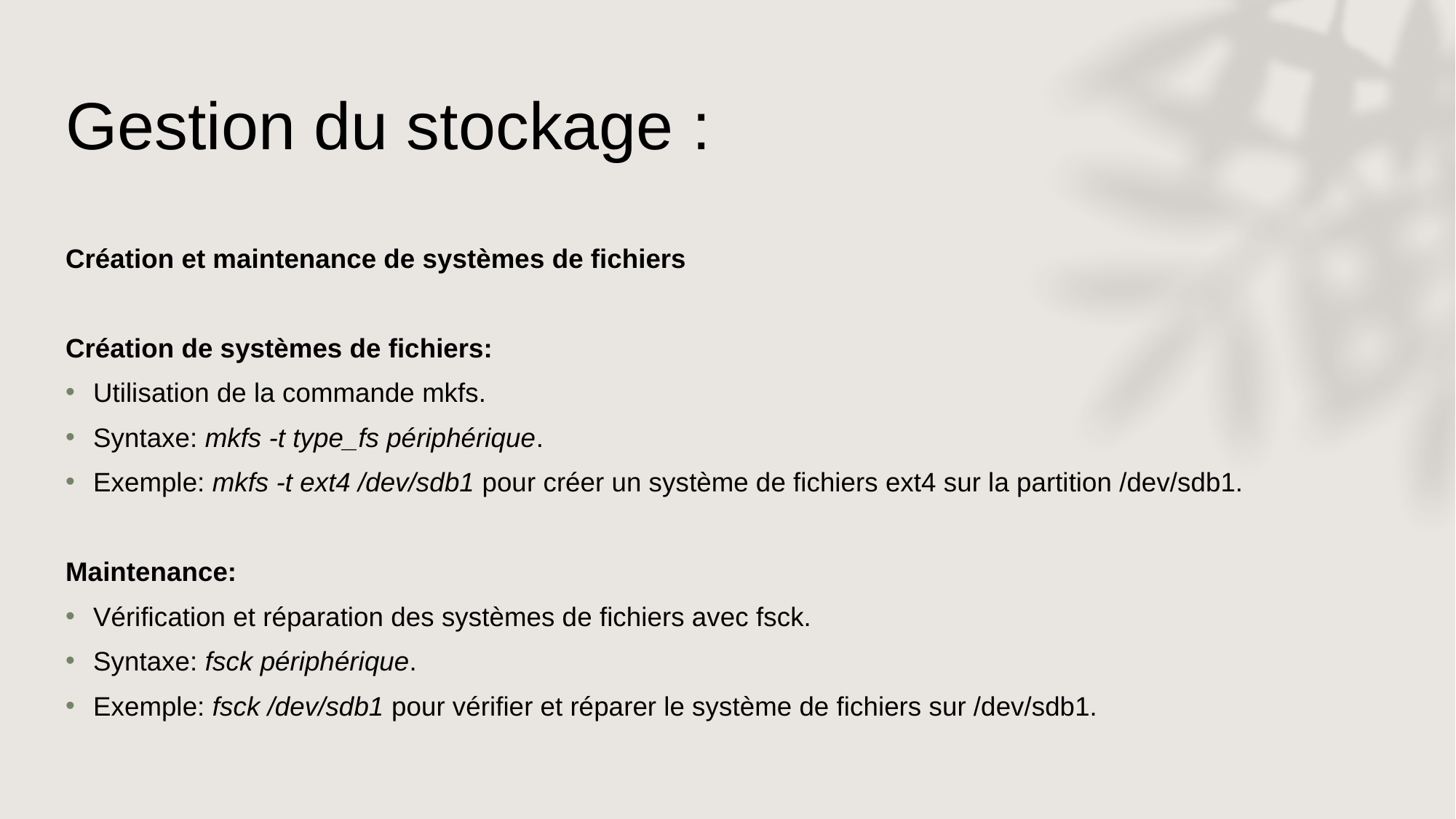

# Gestion du stockage :
Création et maintenance de systèmes de fichiers

Création de systèmes de fichiers:
Utilisation de la commande mkfs.
Syntaxe: mkfs -t type_fs périphérique.
Exemple: mkfs -t ext4 /dev/sdb1 pour créer un système de fichiers ext4 sur la partition /dev/sdb1.

Maintenance:
Vérification et réparation des systèmes de fichiers avec fsck.
Syntaxe: fsck périphérique.
Exemple: fsck /dev/sdb1 pour vérifier et réparer le système de fichiers sur /dev/sdb1.